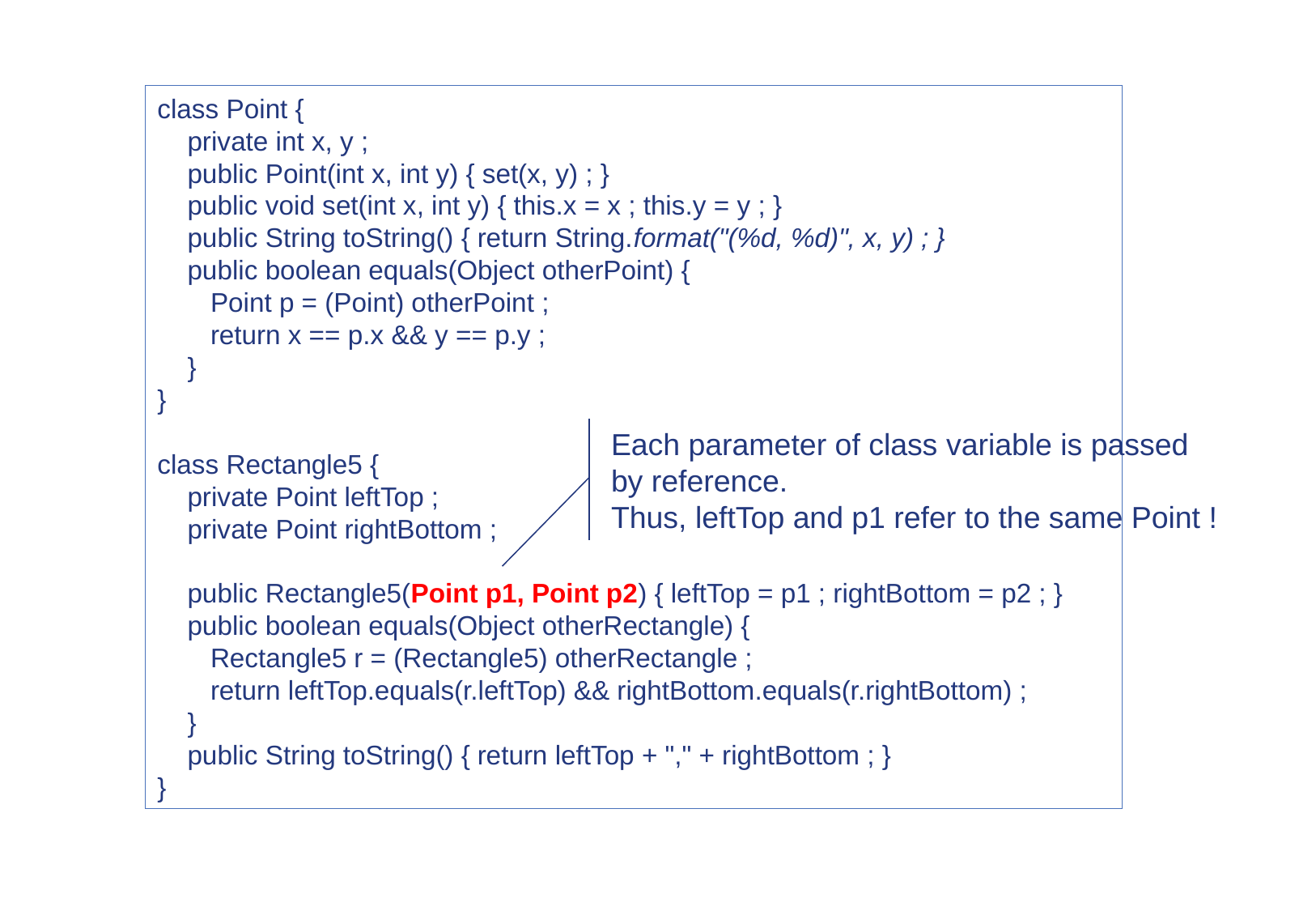

class Point {
	private int x, y ;
	public Point(int x, int y) { set(x, y) ; }
	public void set(int x, int y) { this.x = x ; this.y = y ; }
	public String toString() { return String.format("(%d, %d)", x, y) ; }
	public boolean equals(Object otherPoint) {
		Point p = (Point) otherPoint ;
		return x == p.x && y == p.y ;
	}
}

class Rectangle5 {
	private Point leftTop ;
	private Point rightBottom ;

	public Rectangle5(Point p1, Point p2) { leftTop = p1 ; rightBottom = p2 ; }
	public boolean equals(Object otherRectangle) {
		Rectangle5 r = (Rectangle5) otherRectangle ;
		return leftTop.equals(r.leftTop) && rightBottom.equals(r.rightBottom) ;
	}
	public String toString() { return leftTop + "," + rightBottom ; }
}
Each parameter of class variable is passed by reference.
Thus, leftTop and p1 refer to the same Point !